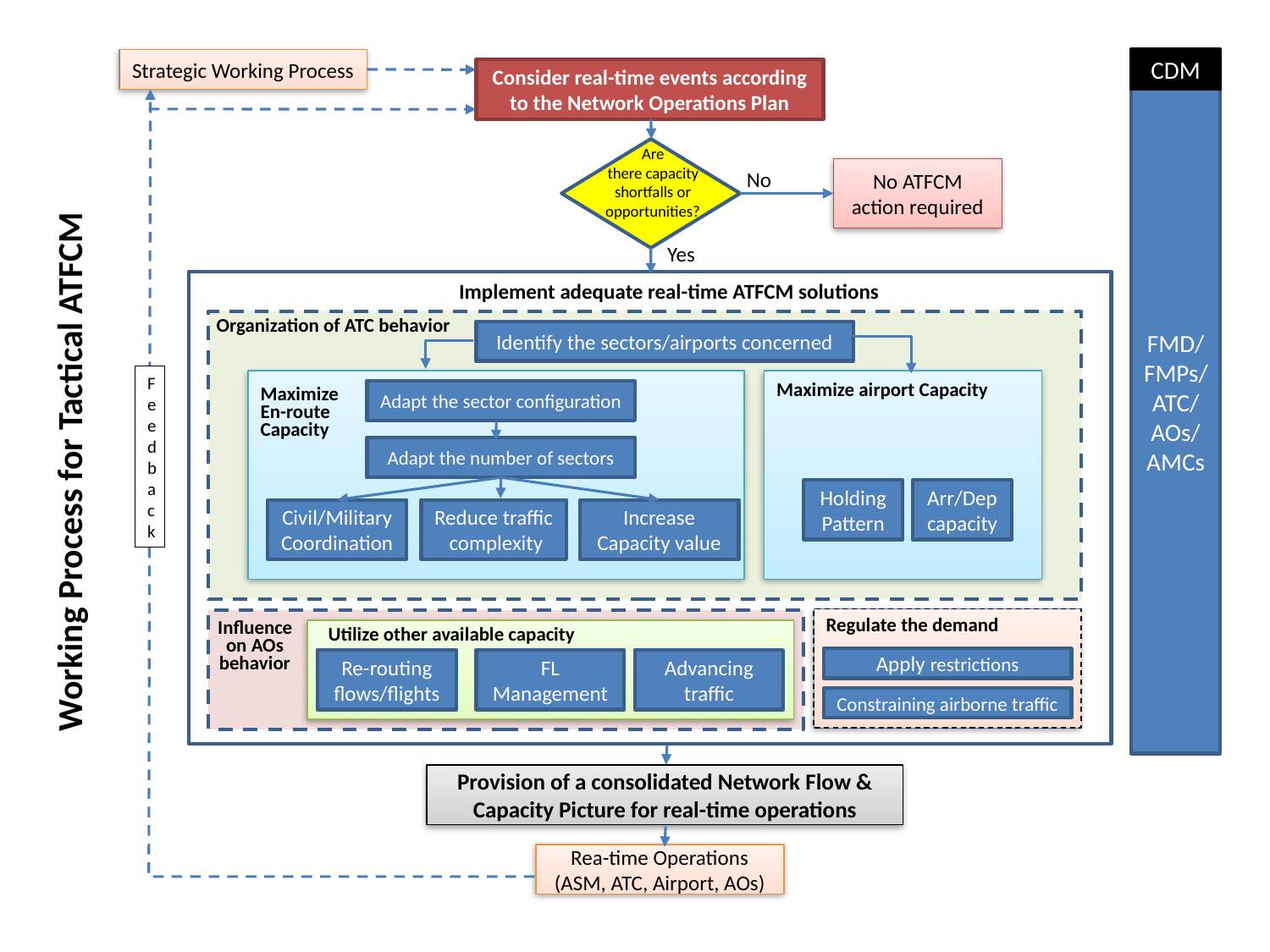

Strategic Working Process
FMD/FMPs/ATC/ AOs/
AMCs
CDM
Consider real-time events according to the Network Operations Plan

Are
there capacity shortfalls or opportunities?

No ATFCM action required
No
Working Process for Tactical ATFCM
Yes

Implement adequate real-time ATFCM solutions
Organization of ATC behavior

Identify the sectors/airports concerned

Feedback

Maximize airport Capacity
Maximize En-route Capacity
Adapt the sector configuration
Adapt the number of sectors
Holding Pattern
Arr/Dep
capacity
Civil/Military Coordination
Reduce traffic  complexity
Increase Capacity value

Regulate the demand
Influence on AOs behavior
Utilize other available capacity

Apply restrictions
Re-routing flows/flights
FL
Management
Advancing traffic
Constraining airborne traffic
Provision of a consolidated Network Flow & Capacity Picture for real-time operations
Rea-time Operations (ASM, ATC, Airport, AOs)